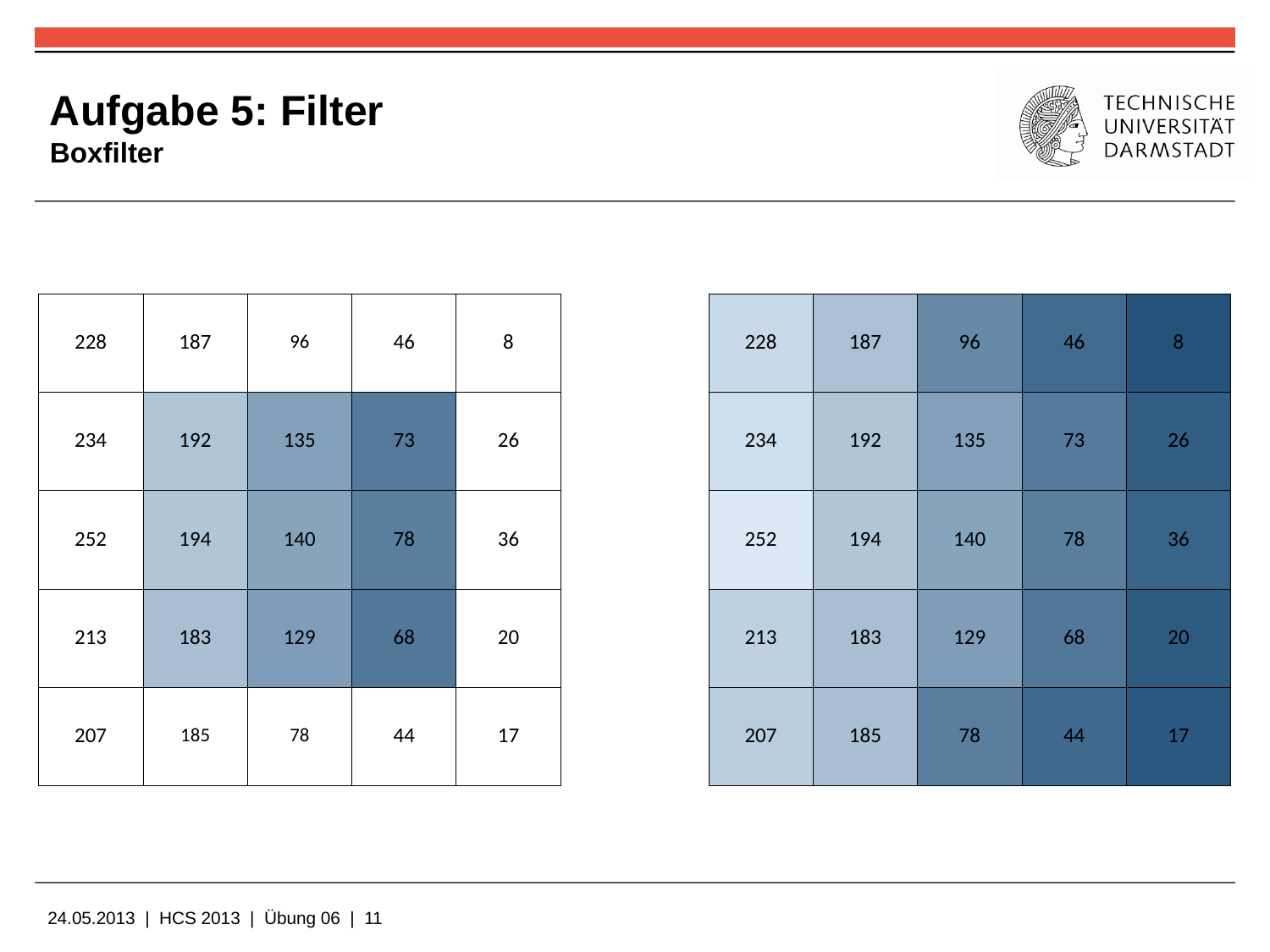

# Aufgabe 5: Filter Boxfilter
| 228 | 187 | 96 | 46 | 8 |  |  | 228 | 187 | 96 | 46 | 8 |
| --- | --- | --- | --- | --- | --- | --- | --- | --- | --- | --- | --- |
| 234 | 192 | 135 | 73 | 26 |  |  | 234 | 192 | 135 | 73 | 26 |
| 252 | 194 | 140 | 78 | 36 |  |  | 252 | 194 | 140 | 78 | 36 |
| 213 | 183 | 129 | 68 | 20 |  |  | 213 | 183 | 129 | 68 | 20 |
| 207 | 185 | 78 | 44 | 17 |  |  | 207 | 185 | 78 | 44 | 17 |